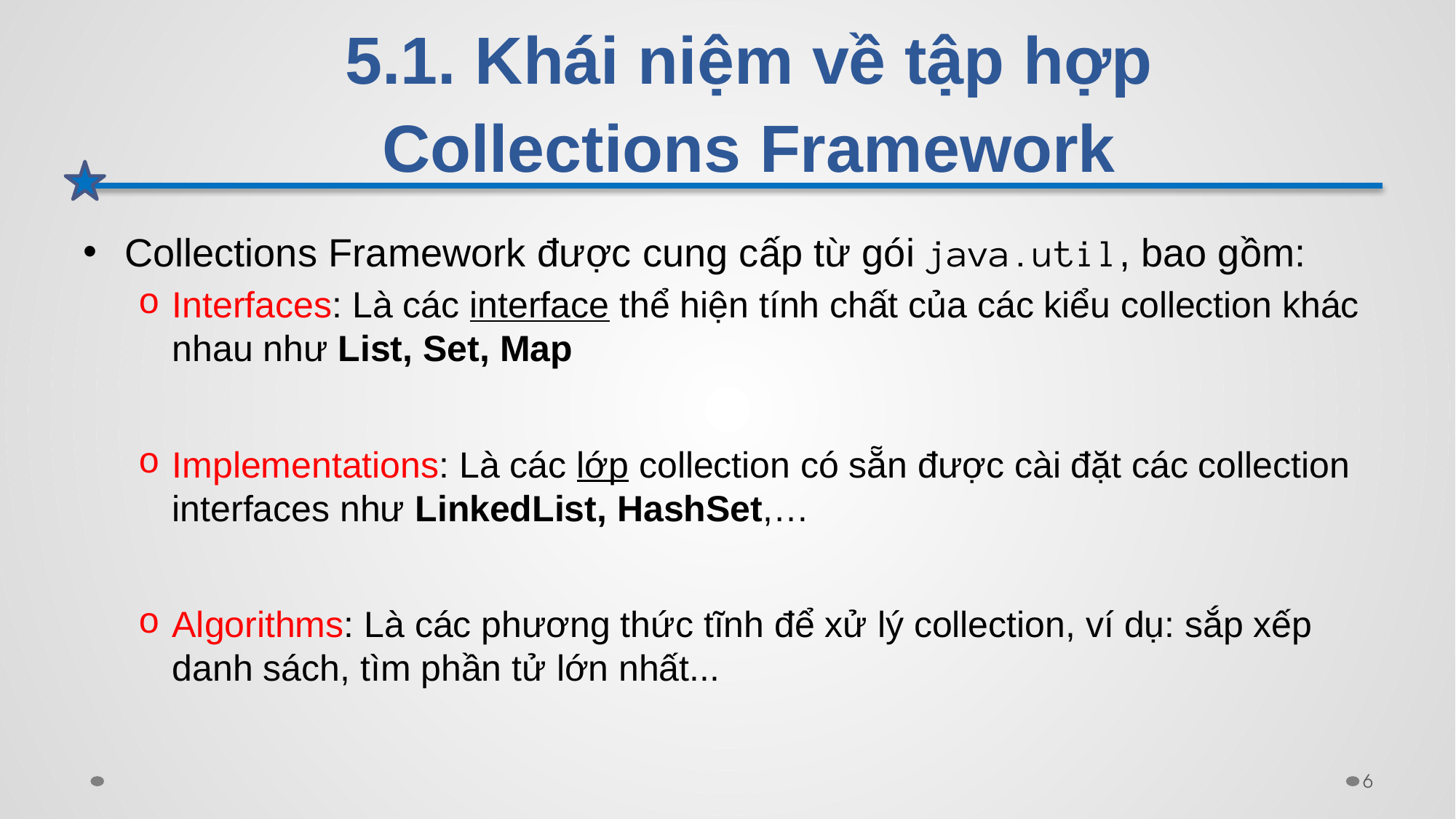

# 5.1. Khái niệm về tập hợp Collections Framework
Collections Framework được cung cấp từ gói java.util, bao gồm:
Interfaces: Là các interface thể hiện tính chất của các kiểu collection khác nhau như List, Set, Map

Implementations: Là các lớp collection có sẵn được cài đặt các collection interfaces như LinkedList, HashSet,…

Algorithms: Là các phương thức tĩnh để xử lý collection, ví dụ: sắp xếp danh sách, tìm phần tử lớn nhất...

6